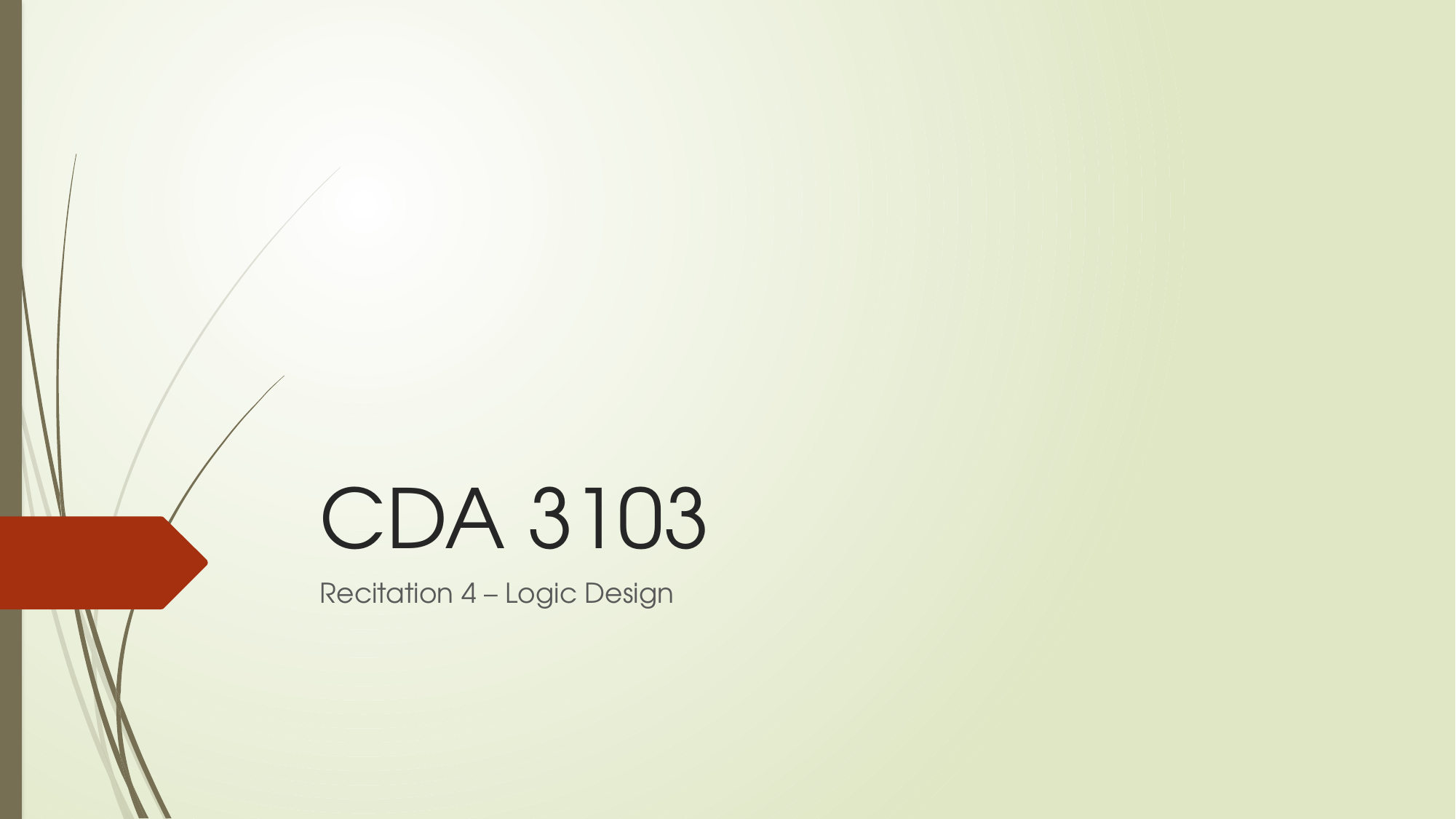

# CDA 3103
Recitation 4 – Logic Design